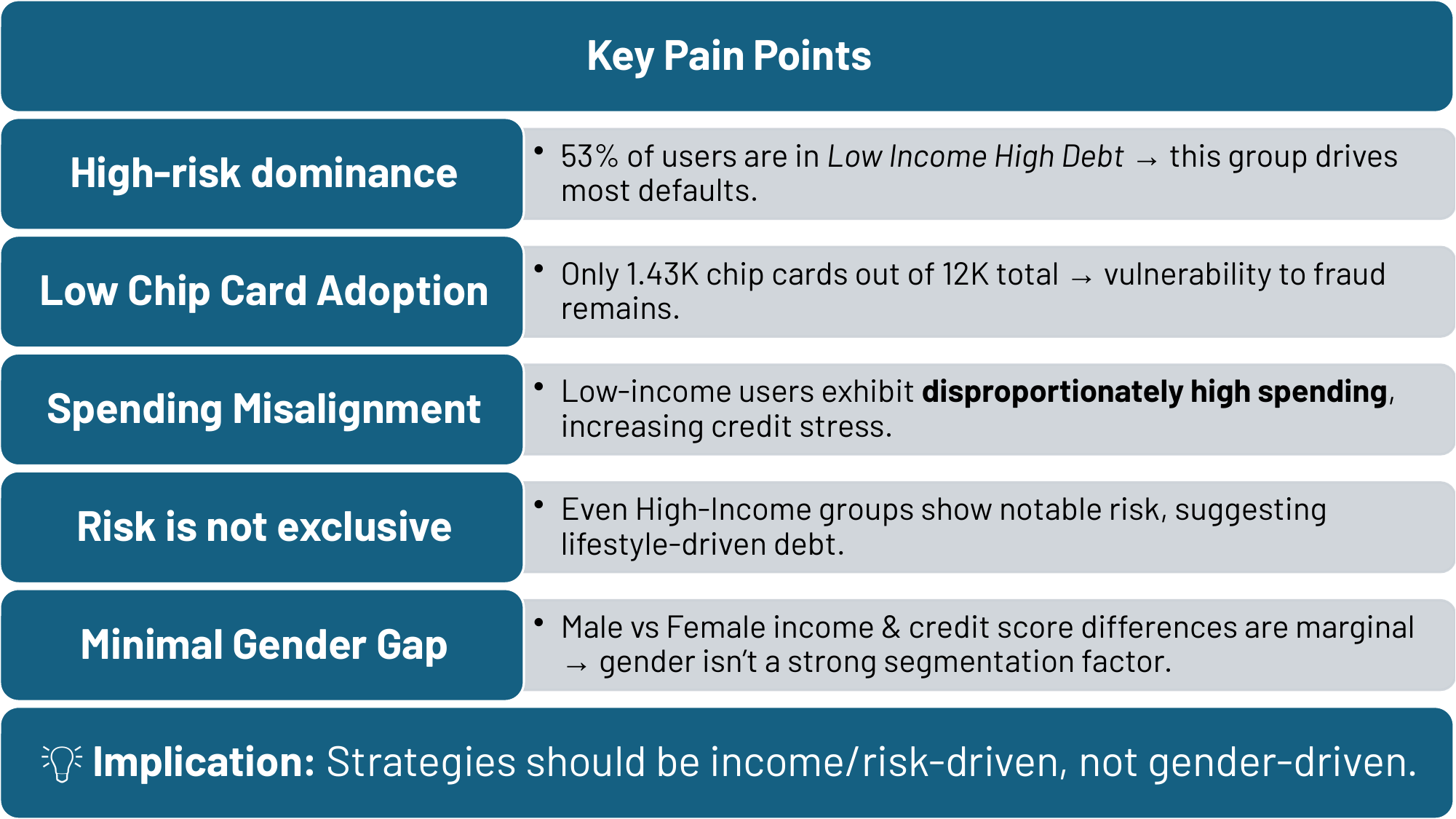

Key Pain Points
53% of users are in Low Income High Debt → this group drives most defaults.
High-risk dominance
Only 1.43K chip cards out of 12K total → vulnerability to fraud remains.
Low Chip Card Adoption
Low-income users exhibit disproportionately high spending, increasing credit stress.
Spending Misalignment
Even High-Income groups show notable risk, suggesting lifestyle-driven debt.
Risk is not exclusive
Male vs Female income & credit score differences are marginal → gender isn’t a strong segmentation factor.
Minimal Gender Gap
💡 Implication: Strategies should be income/risk-driven, not gender-driven.